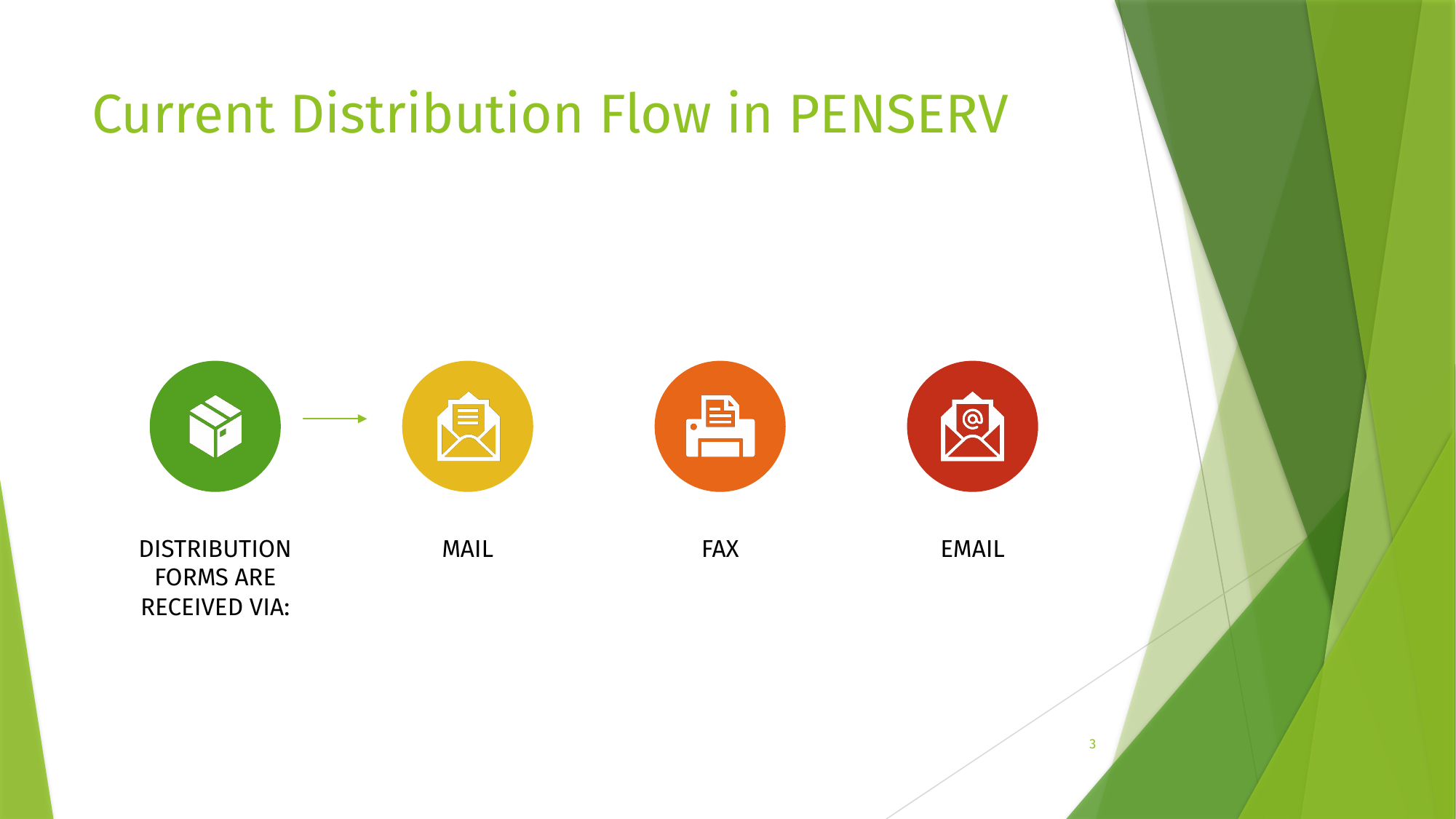

# Current Distribution Flow in PENSERV
Distribution forms are received via:
Mail
Fax
Email
3